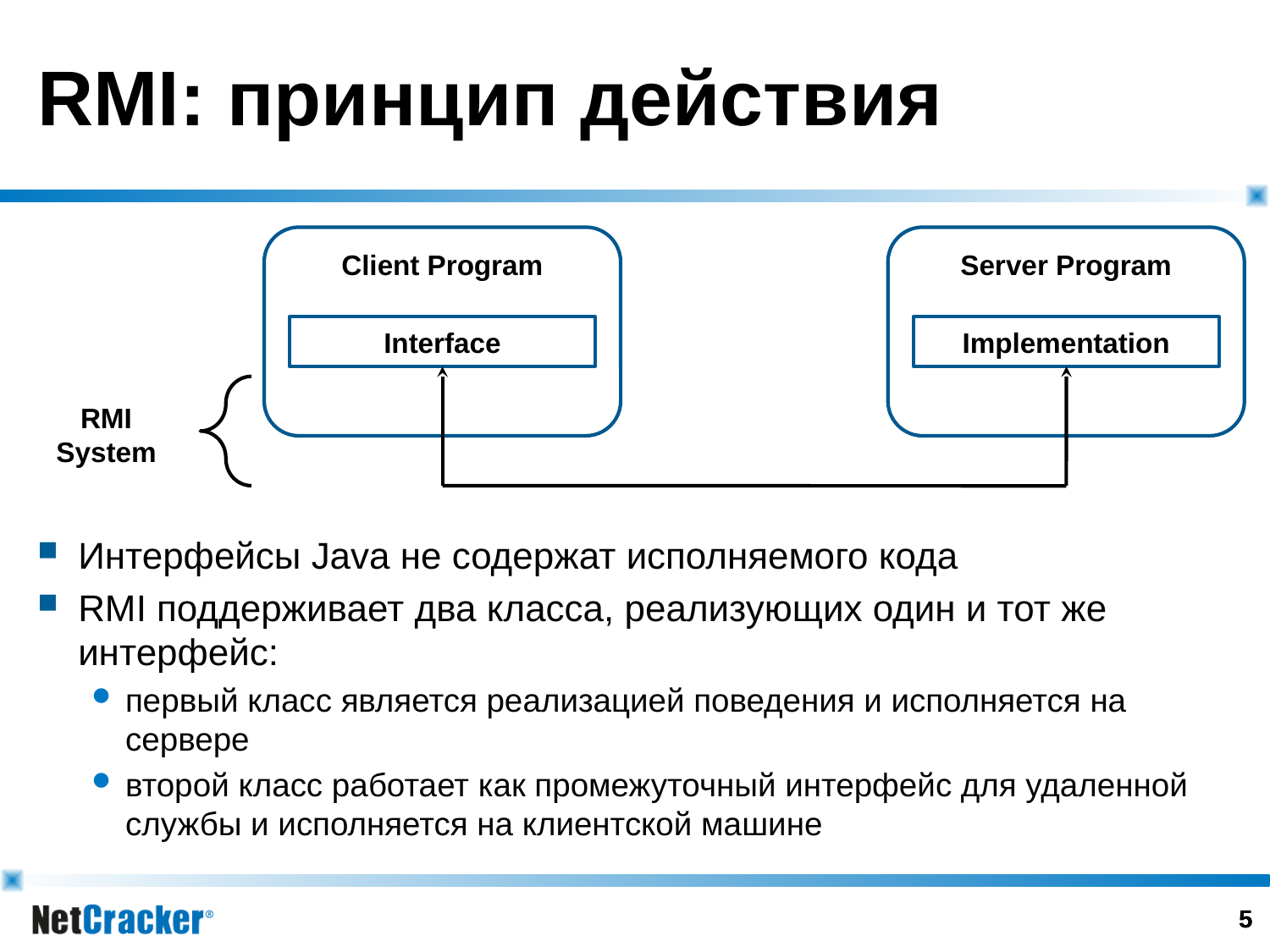

RMI: принцип действия
Client Program

Server Program

Interface
Implementation

RMI
System
Интерфейсы Java не содержат исполняемого кода
RMI поддерживает два класса, реализующих один и тот же интерфейс:
первый класс является реализацией поведения и исполняется на сервере
второй класс работает как промежуточный интерфейс для удаленной службы и исполняется на клиентской машине

5
5